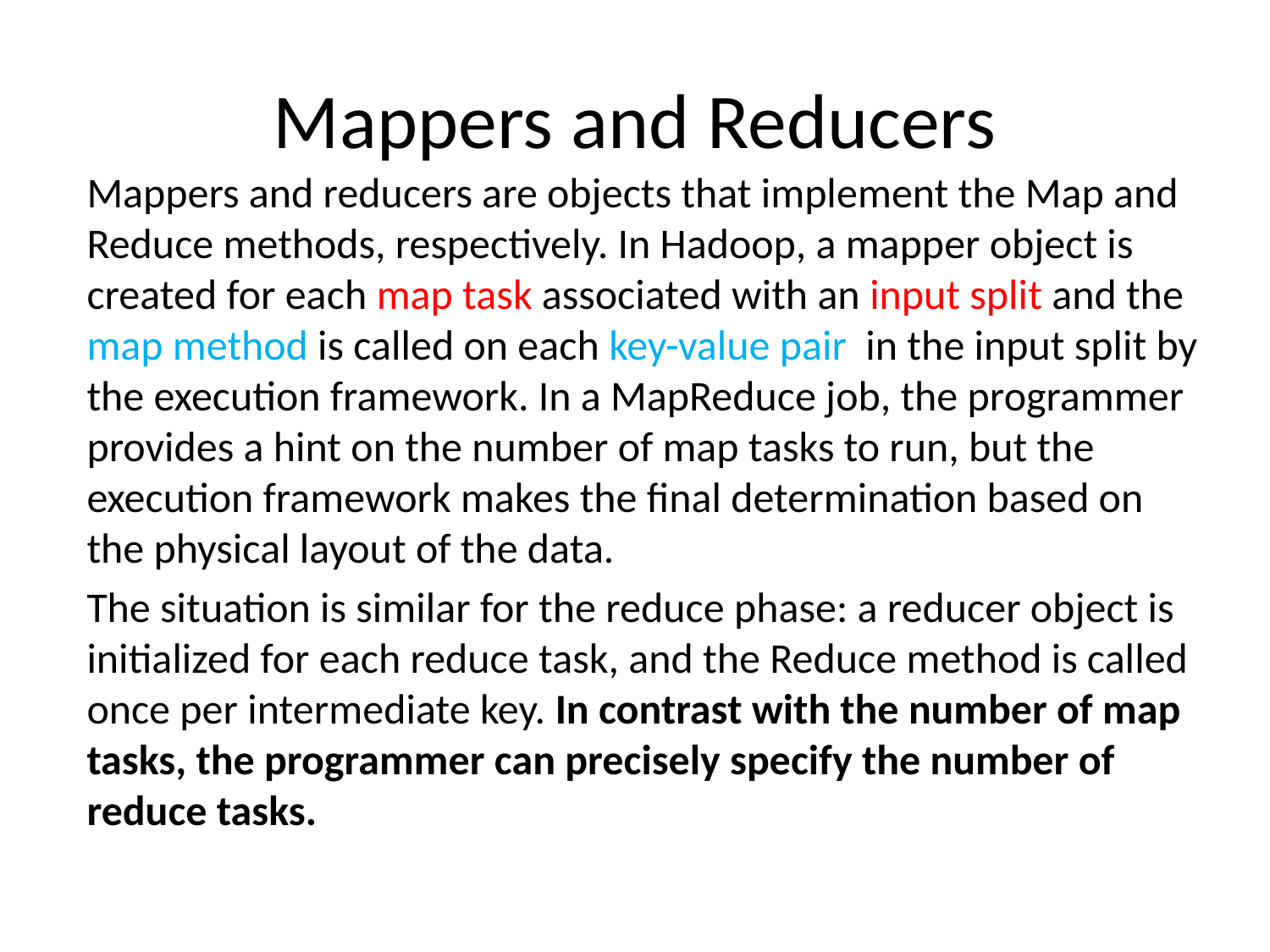

# Mappers and Reducers
Mappers and reducers are objects that implement the Map and Reduce methods, respectively. In Hadoop, a mapper object is  created for each map task associated with an input split and the map method is called on each key-value pair  in the input split by the execution framework. In a MapReduce job, the programmer provides a hint on the number of map tasks to run, but the execution framework makes the final determination based on the physical layout of the data.
The situation is similar for the reduce phase: a reducer object is initialized for each reduce task, and the Reduce method is called once per intermediate key. In contrast with the number of map tasks, the programmer can precisely specify the number of reduce tasks.